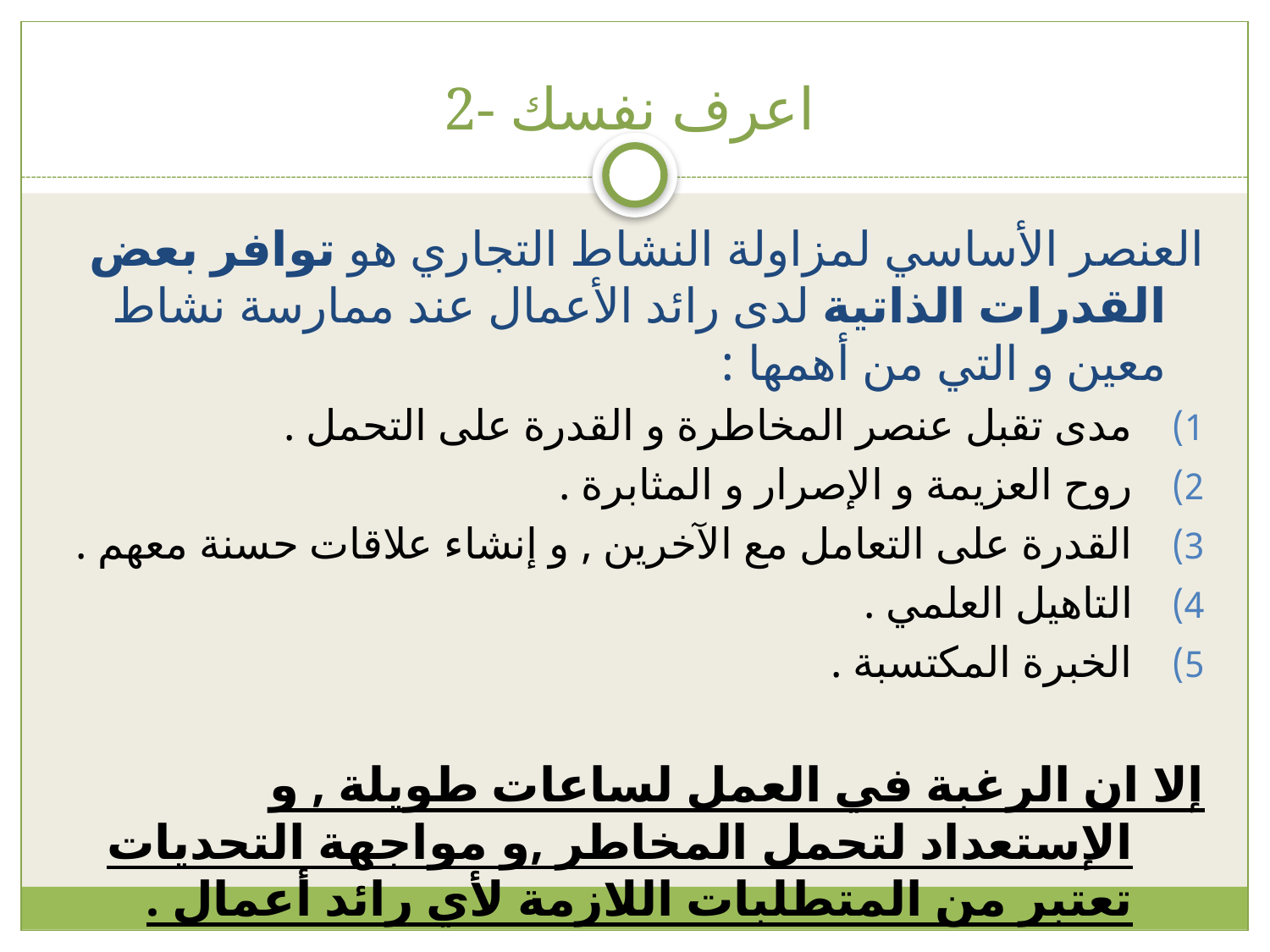

# 2- اعرف نفسك
العنصر الأساسي لمزاولة النشاط التجاري هو توافر بعض القدرات الذاتية لدى رائد الأعمال عند ممارسة نشاط معين و التي من أهمها :
مدى تقبل عنصر المخاطرة و القدرة على التحمل .
روح العزيمة و الإصرار و المثابرة .
القدرة على التعامل مع الآخرين , و إنشاء علاقات حسنة معهم .
التاهيل العلمي .
الخبرة المكتسبة .

إلا ان الرغبة في العمل لساعات طويلة , و الإستعداد لتحمل المخاطر ,و مواجهة التحديات تعتبر من المتطلبات اللازمة لأي رائد أعمال .